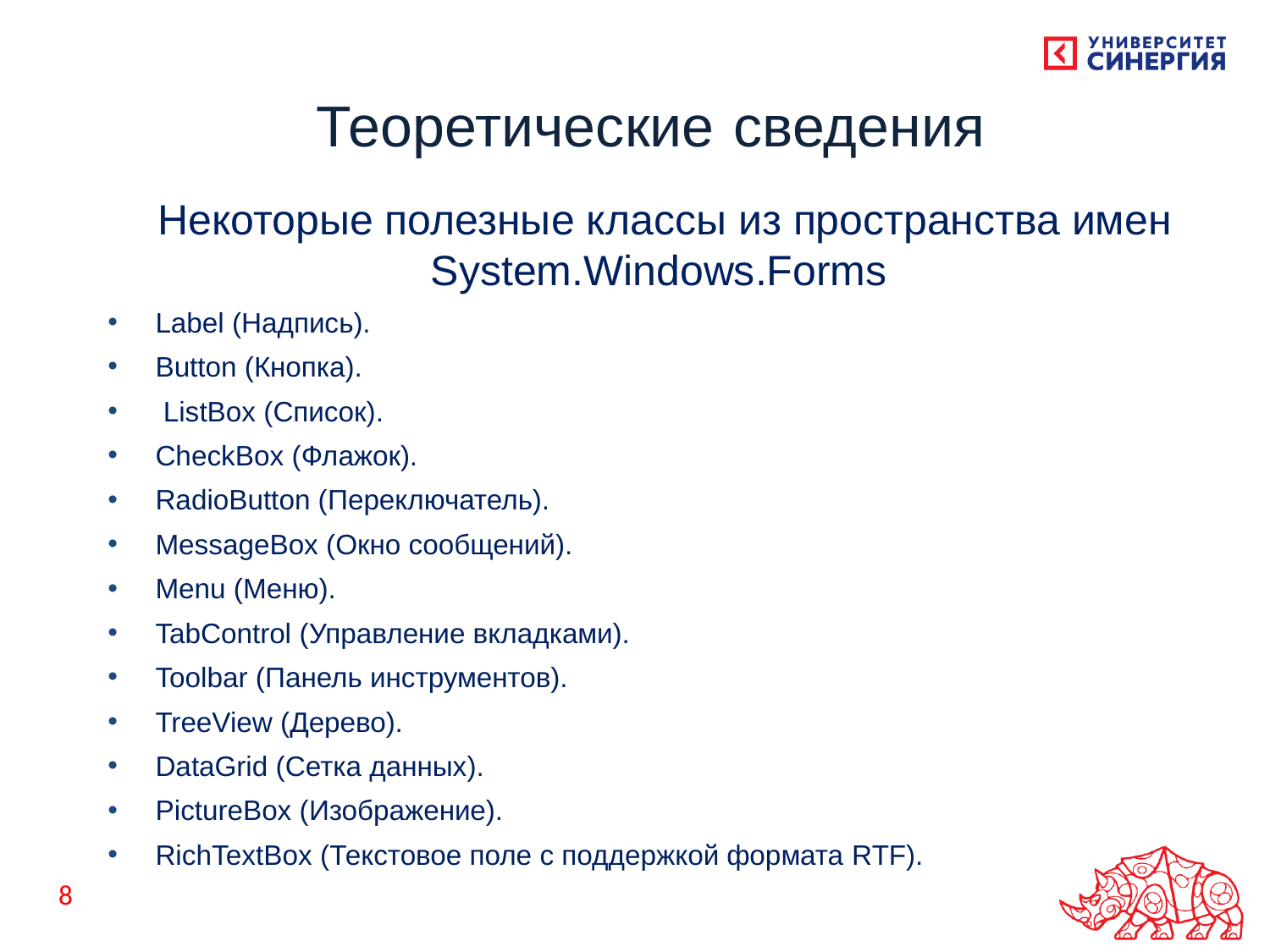

# Теоретические сведения
Некоторые полезные классы из пространства имен System.Windows.Forms
Label (Надпись).
Button (Кнопка).
 ListBox (Список).
CheckBox (Флажок).
RadioButton (Переключатель).
MessageBox (Окно сообщений).
Menu (Меню).
TabControl (Управление вкладками).
Toolbar (Панель инструментов).
TreeView (Дерево).
DataGrid (Сетка данных).
PictureBox (Изображение).
RichTextBox (Текстовое поле с поддержкой формата RTF).
8